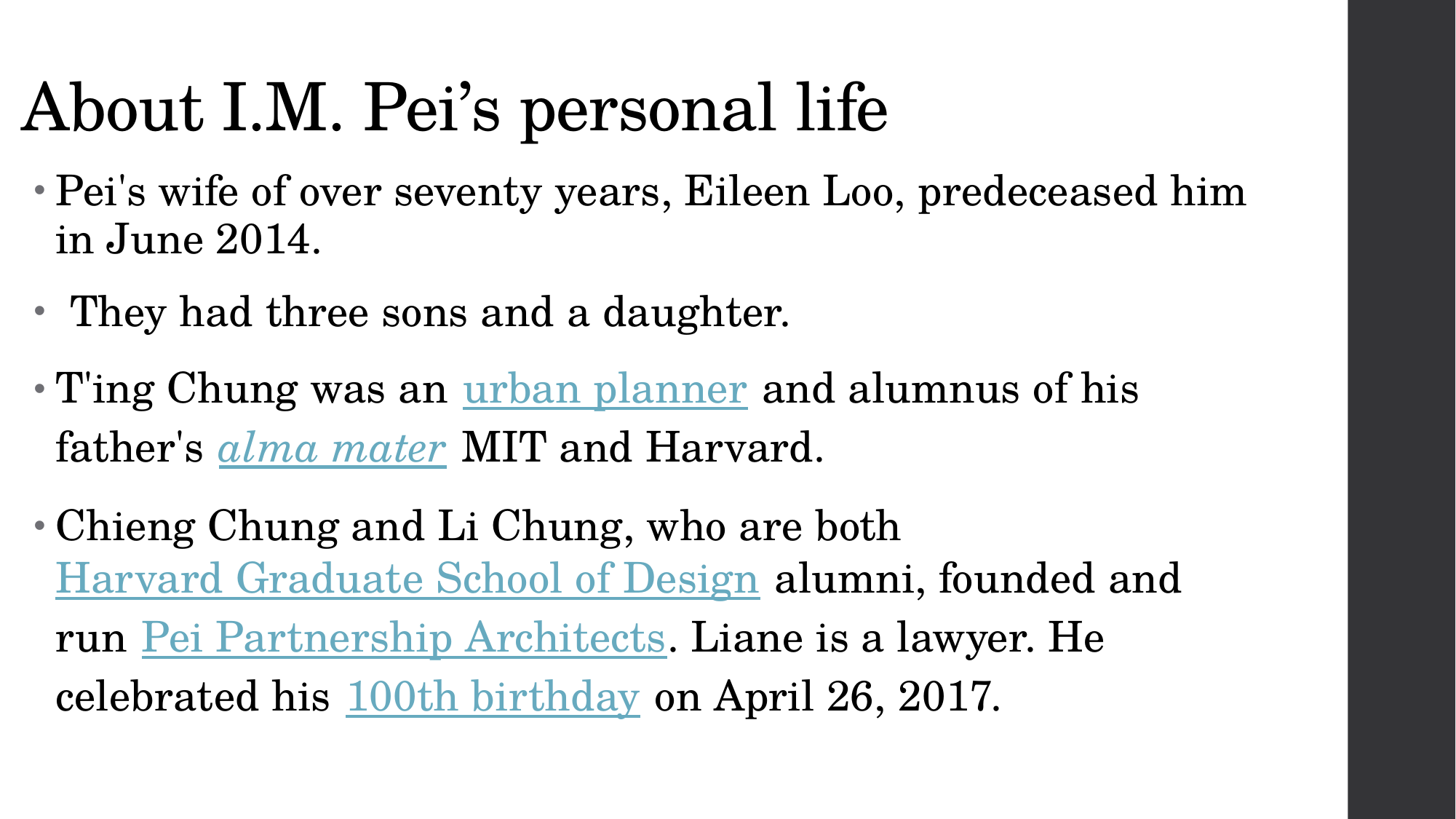

# About I.M. Pei’s personal life
Pei's wife of over seventy years, Eileen Loo, predeceased him in June 2014.
 They had three sons and a daughter.
T'ing Chung was an urban planner and alumnus of his father's alma mater MIT and Harvard.
Chieng Chung and Li Chung, who are both Harvard Graduate School of Design alumni, founded and run Pei Partnership Architects. Liane is a lawyer. He celebrated his 100th birthday on April 26, 2017.